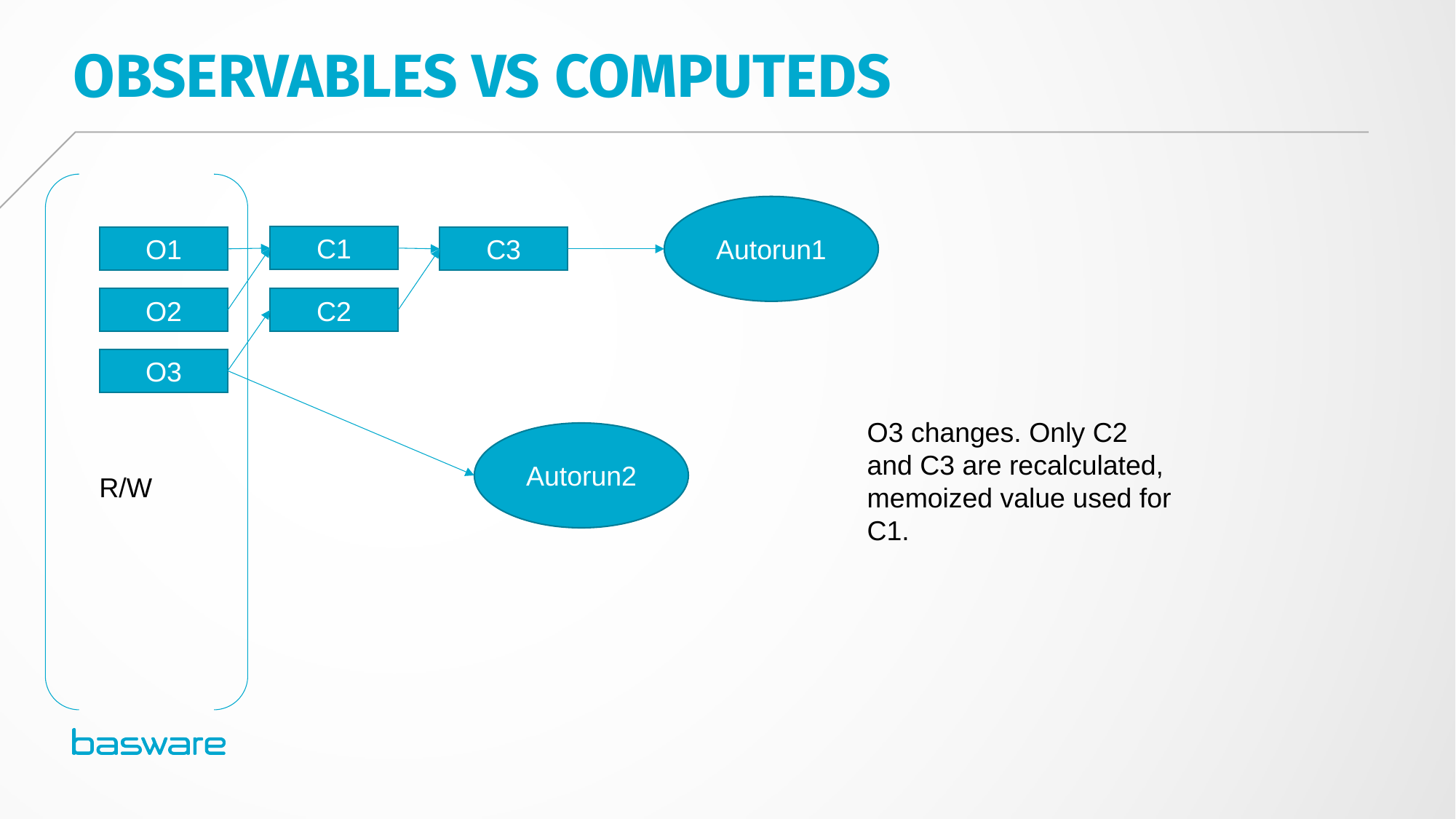

Observables vs computeds

Autorun1
C1
O1
C3
O2
C2
O3
O3 changes. Only C2 and C3 are recalculated, memoized value used for C1.
Autorun2
R/W